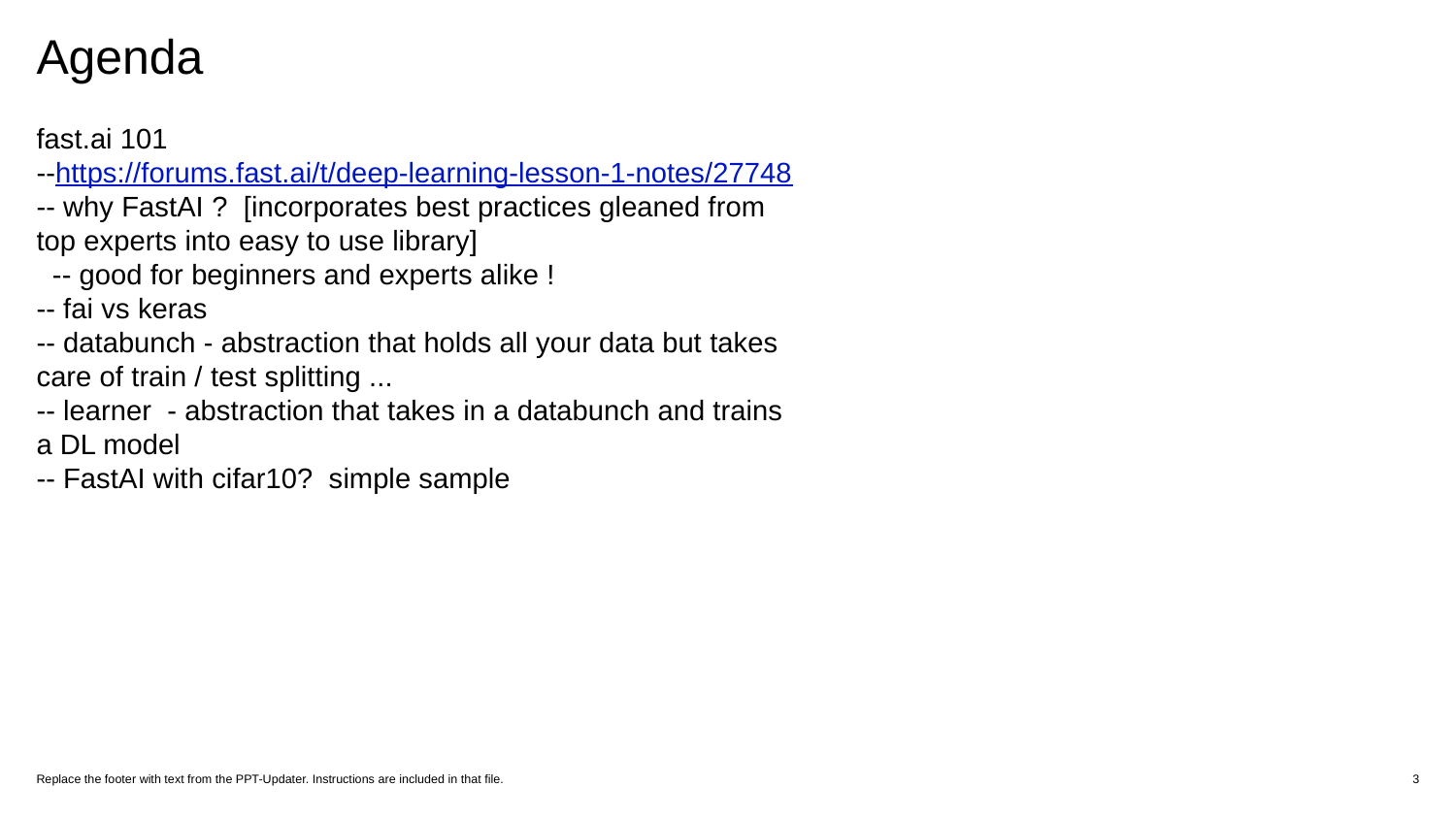

# Agenda
fast.ai 101
--https://forums.fast.ai/t/deep-learning-lesson-1-notes/27748
-- why FastAI ?  [incorporates best practices gleaned from top experts into easy to use library]
  -- good for beginners and experts alike !
-- fai vs keras
-- databunch - abstraction that holds all your data but takes care of train / test splitting ...
-- learner  - abstraction that takes in a databunch and trains a DL model
-- FastAI with cifar10?  simple sample

Replace the footer with text from the PPT-Updater. Instructions are included in that file.
3